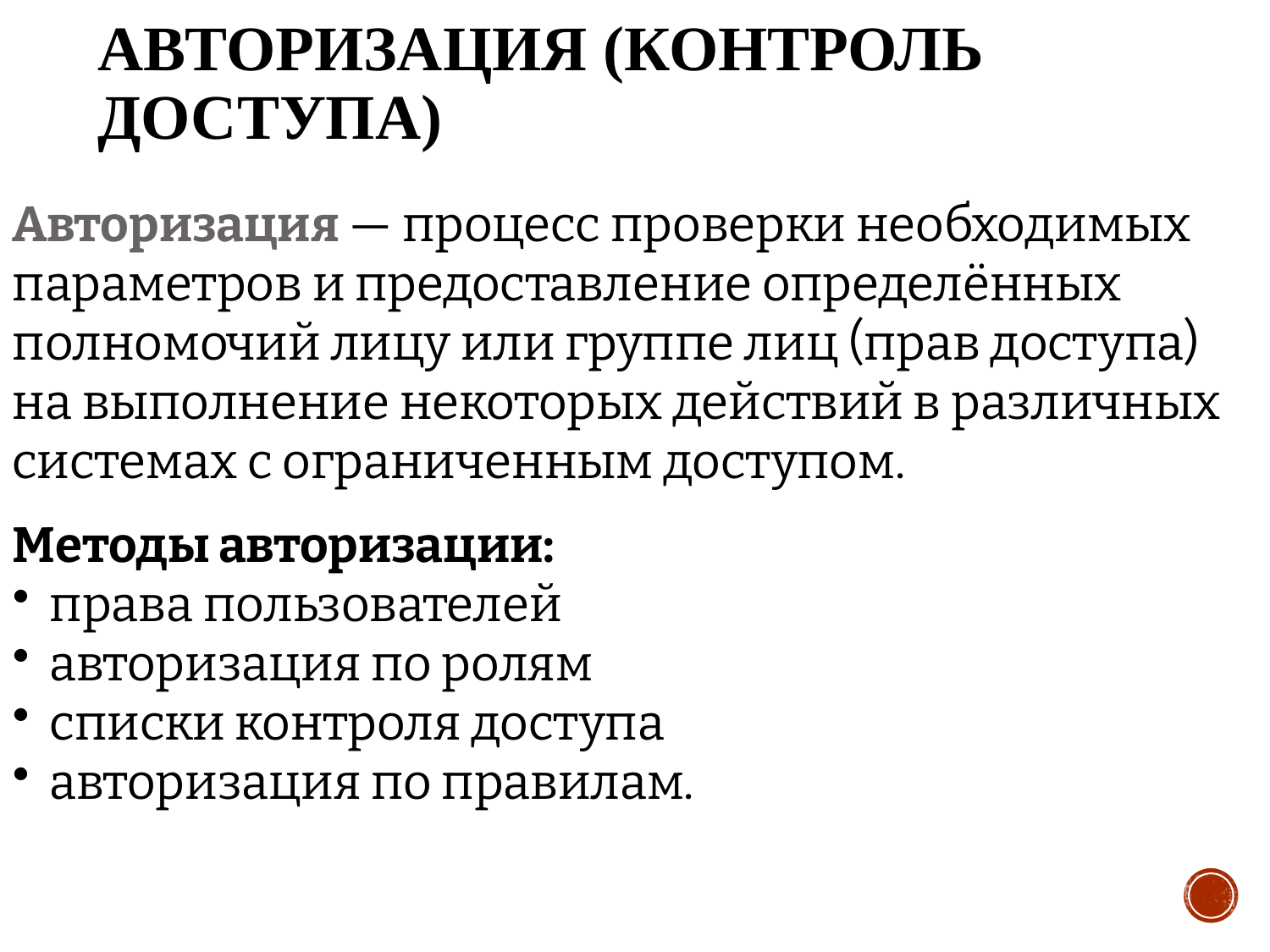

# Авторизация (контроль доступа)
Авторизация — процесс проверки необходимых параметров и предоставление определённых полномочий лицу или группе лиц (прав доступа) на выполнение некоторых действий в различных системах с ограниченным доступом.
Методы авторизации:
  права пользователей
  авторизация по ролям
  списки контроля доступа
  авторизация по правилам.